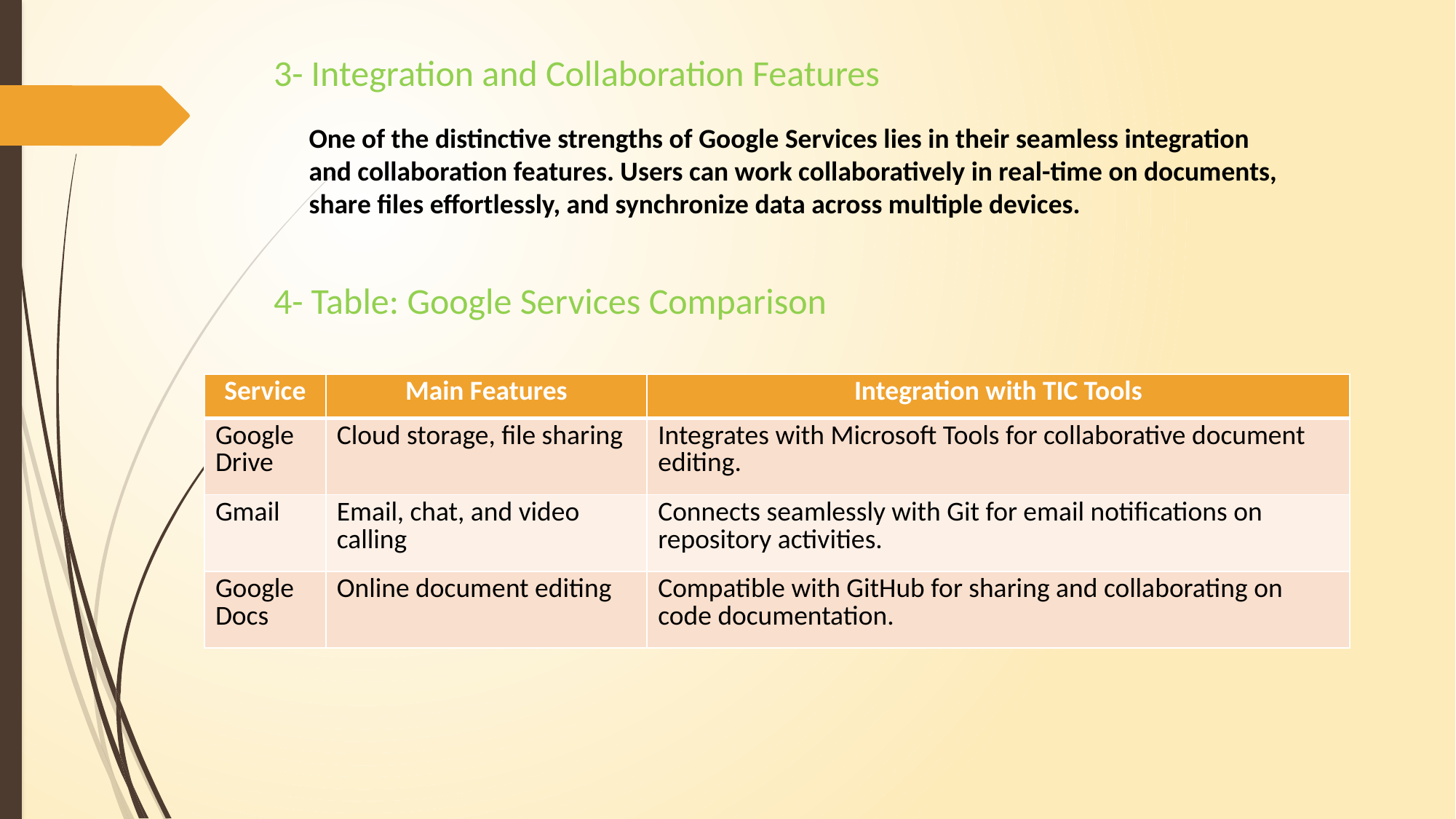

3- Integration and Collaboration Features
One of the distinctive strengths of Google Services lies in their seamless integration and collaboration features. Users can work collaboratively in real-time on documents, share files effortlessly, and synchronize data across multiple devices.
4- Table: Google Services Comparison
| Service | Main Features | Integration with TIC Tools |
| --- | --- | --- |
| Google Drive | Cloud storage, file sharing | Integrates with Microsoft Tools for collaborative document editing. |
| Gmail | Email, chat, and video calling | Connects seamlessly with Git for email notifications on repository activities. |
| Google Docs | Online document editing | Compatible with GitHub for sharing and collaborating on code documentation. |